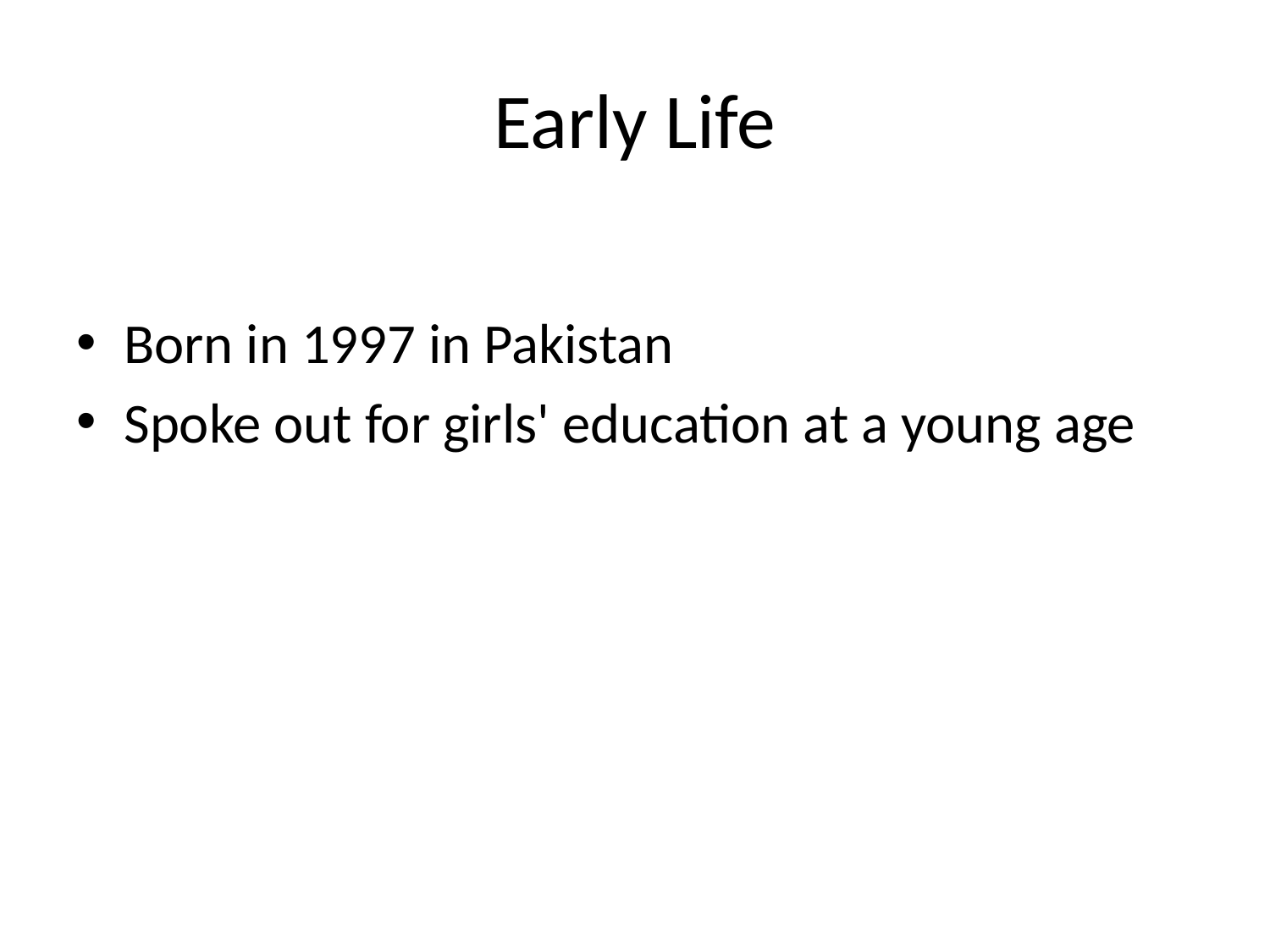

# Early Life

Born in 1997 in Pakistan
Spoke out for girls' education at a young age